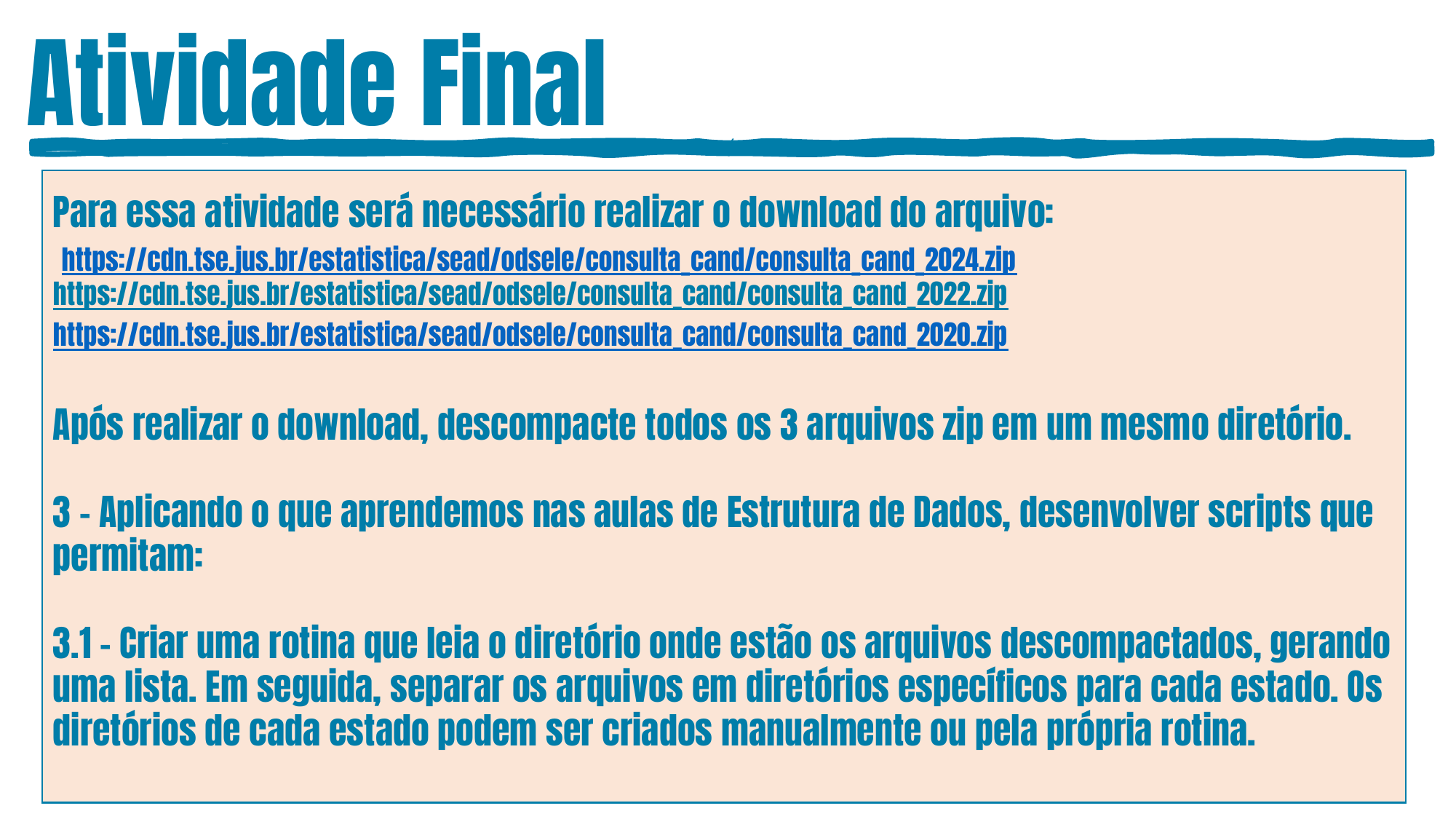

Atividade Final
‘

Para essa atividade será necessário realizar o download do arquivo:
 https://cdn.tse.jus.br/estatistica/sead/odsele/consulta_cand/consulta_cand_2024.zip
https://cdn.tse.jus.br/estatistica/sead/odsele/consulta_cand/consulta_cand_2022.zip
https://cdn.tse.jus.br/estatistica/sead/odsele/consulta_cand/consulta_cand_2020.zip

Após realizar o download, descompacte todos os 3 arquivos zip em um mesmo diretório.

3 – Aplicando o que aprendemos nas aulas de Estrutura de Dados, desenvolver scripts que permitam:

3.1 – Criar uma rotina que leia o diretório onde estão os arquivos descompactados, gerando uma lista. Em seguida, separar os arquivos em diretórios específicos para cada estado. Os diretórios de cada estado podem ser criados manualmente ou pela própria rotina.